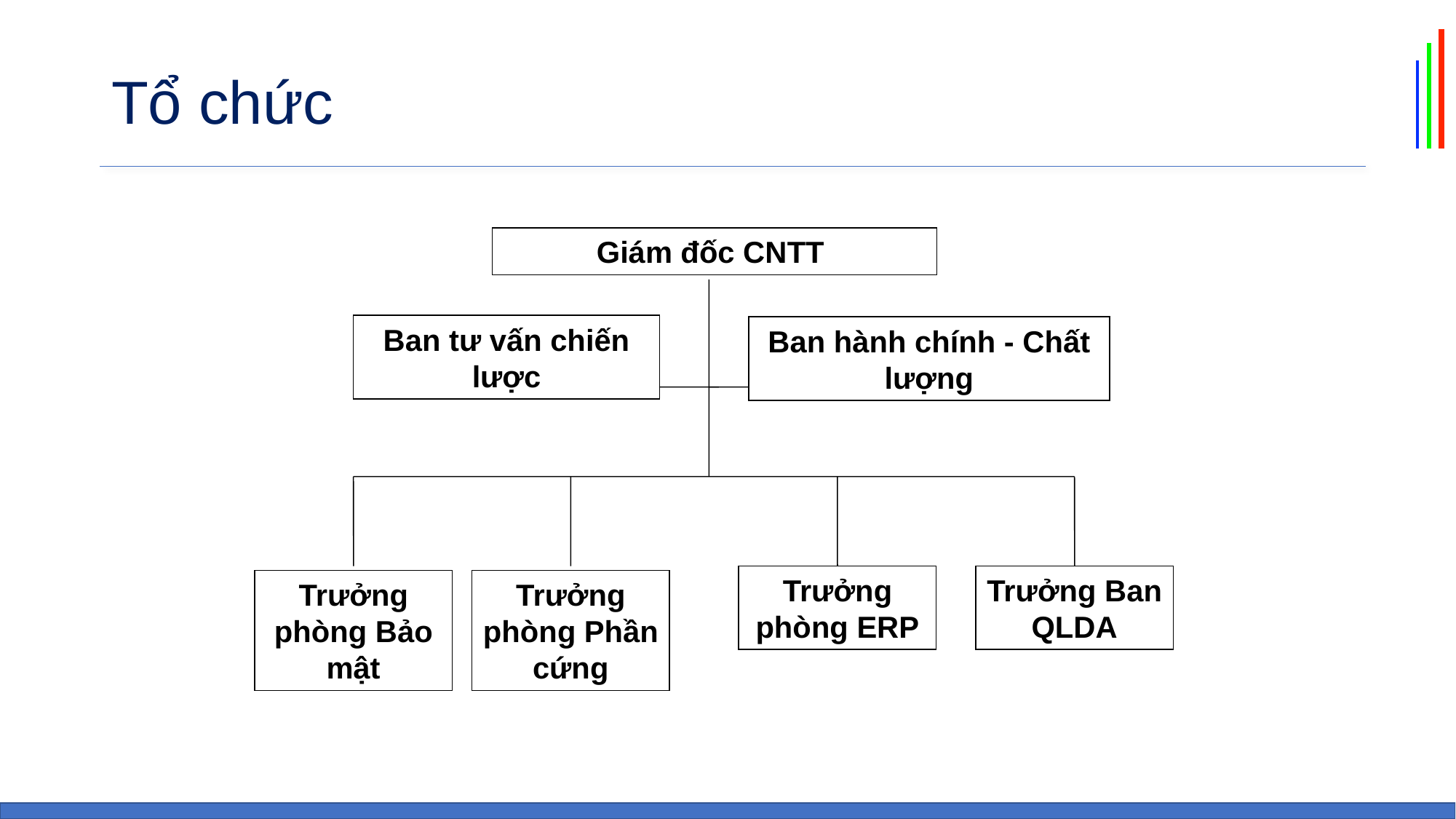

# Tổ chức
Giám đốc CNTT

Ban tư vấn chiến lược

Ban hành chính - Chất lượng

Trưởng phòng ERP
Trưởng Ban QLDA
Trưởng phòng Bảo mật
Trưởng phòng Phần cứng